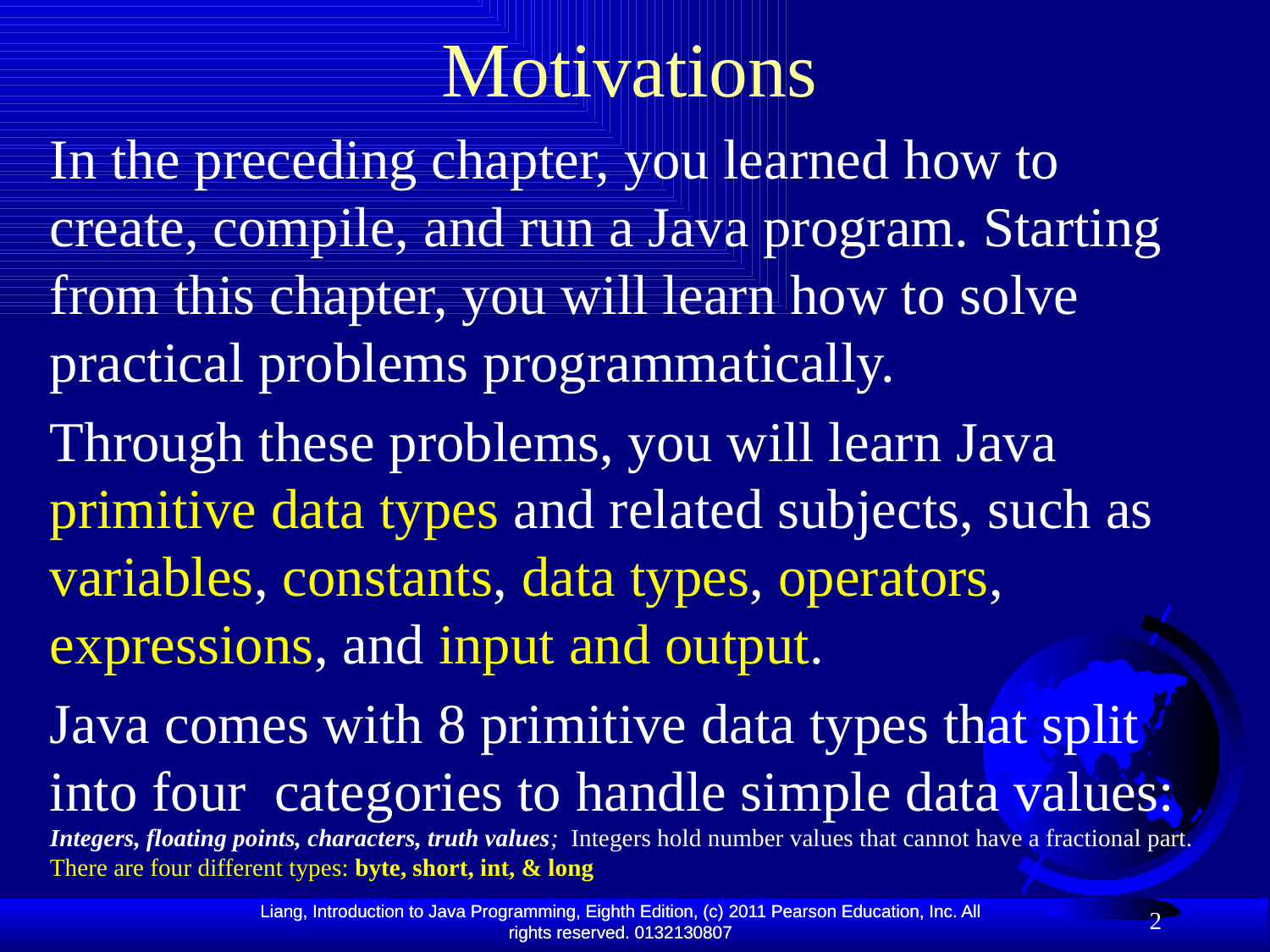

# Motivations
In the preceding chapter, you learned how to create, compile, and run a Java program. Starting from this chapter, you will learn how to solve practical problems programmatically.
Through these problems, you will learn Java primitive data types and related subjects, such as variables, constants, data types, operators, expressions, and input and output.
Java comes with 8 primitive data types that split into four  categories to handle simple data values: Integers, floating points, characters, truth values;  Integers hold number values that cannot have a fractional part. There are four different types: byte, short, int, & long
2